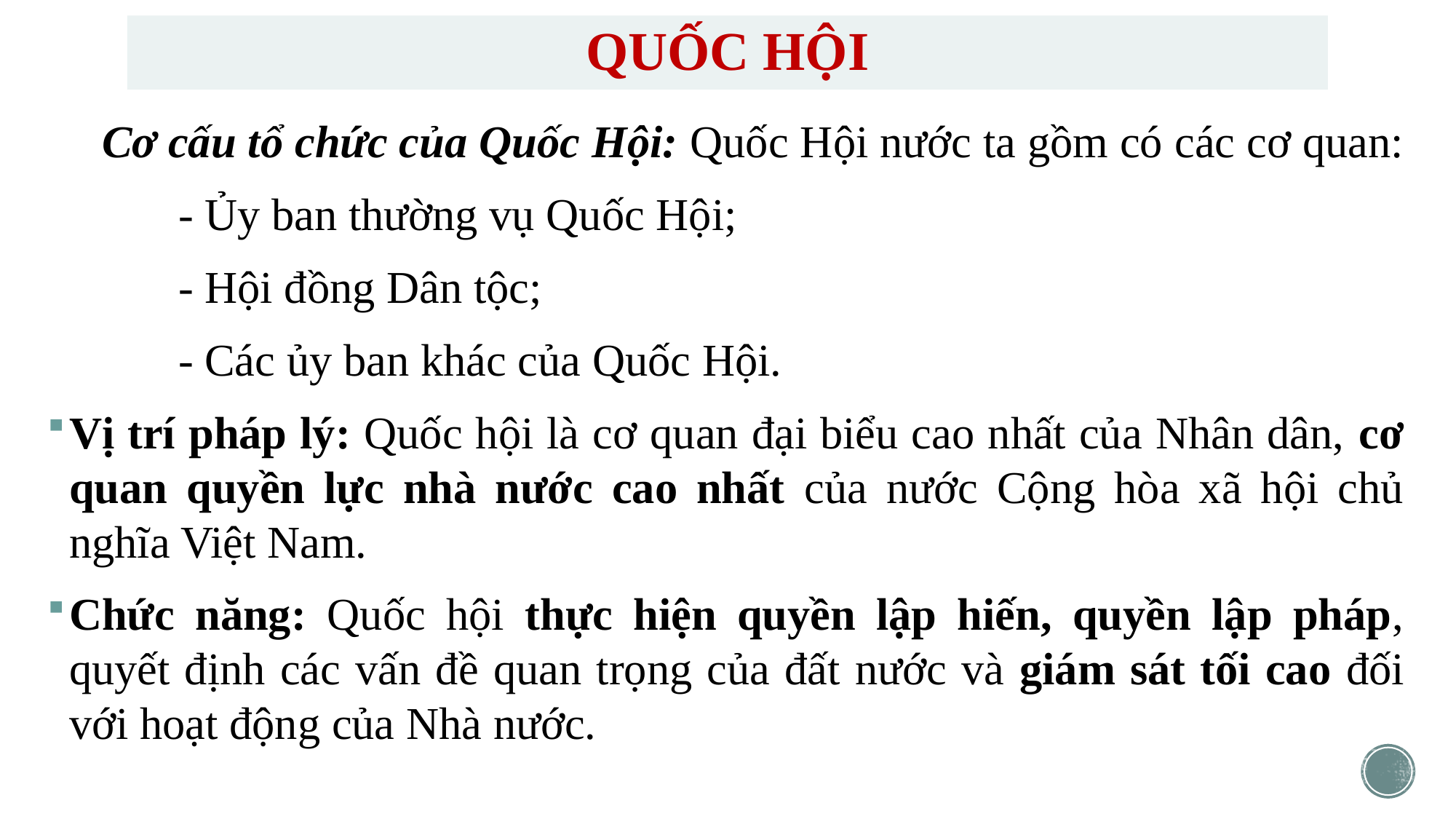

# QUỐC HỘI
Cơ cấu tổ chức của Quốc Hội: Quốc Hội nước ta gồm có các cơ quan:
		- Ủy ban thường vụ Quốc Hội;
		- Hội đồng Dân tộc;
		- Các ủy ban khác của Quốc Hội.
Vị trí pháp lý: Quốc hội là cơ quan đại biểu cao nhất của Nhân dân, cơ quan quyền lực nhà nước cao nhất của nước Cộng hòa xã hội chủ nghĩa Việt Nam.
Chức năng: Quốc hội thực hiện quyền lập hiến, quyền lập pháp, quyết định các vấn đề quan trọng của đất nước và giám sát tối cao đối với hoạt động của Nhà nước.